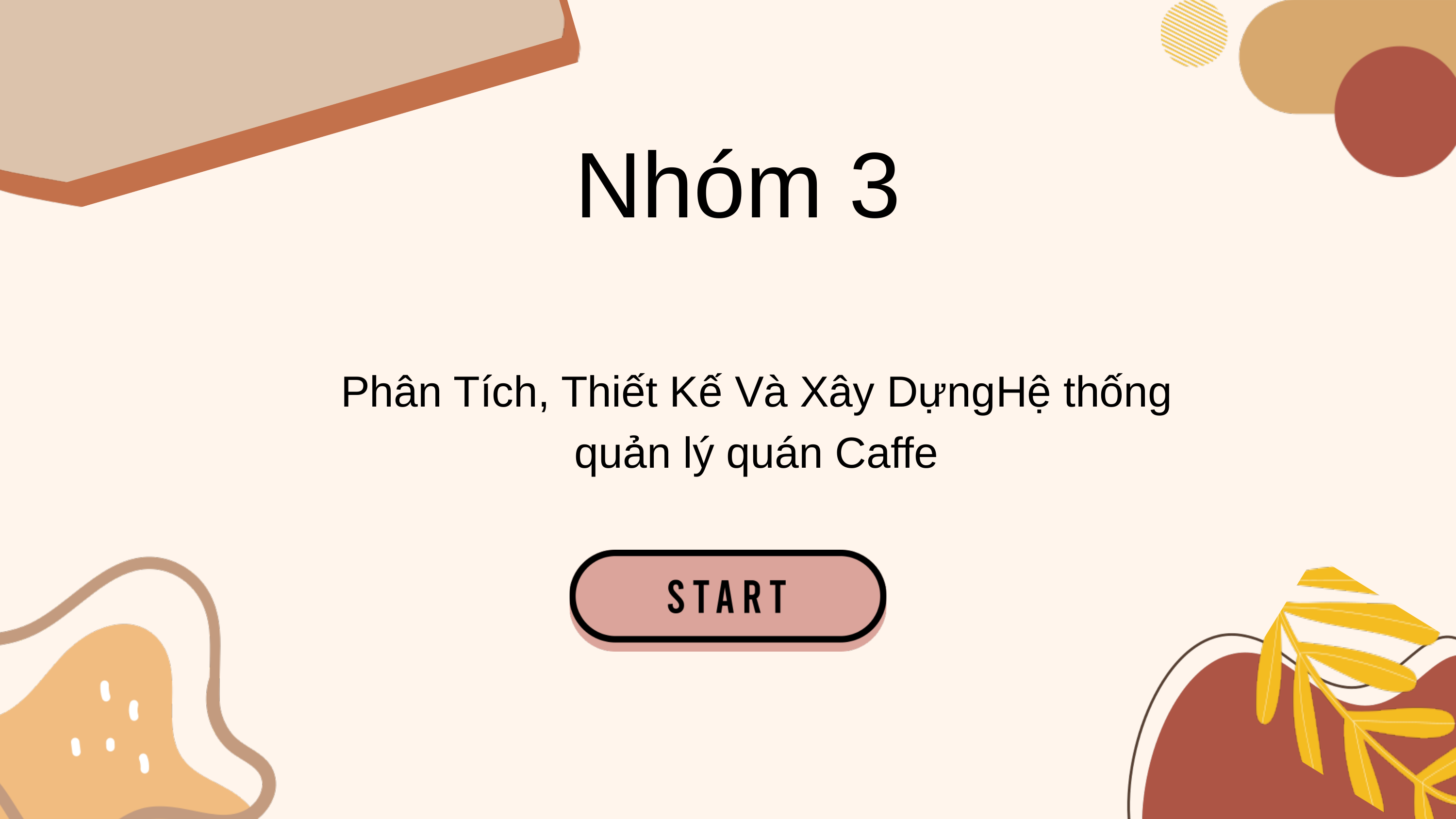

Nhóm 3
Phân Tích, Thiết Kế Và Xây DựngHệ thống quản lý quán Caffe